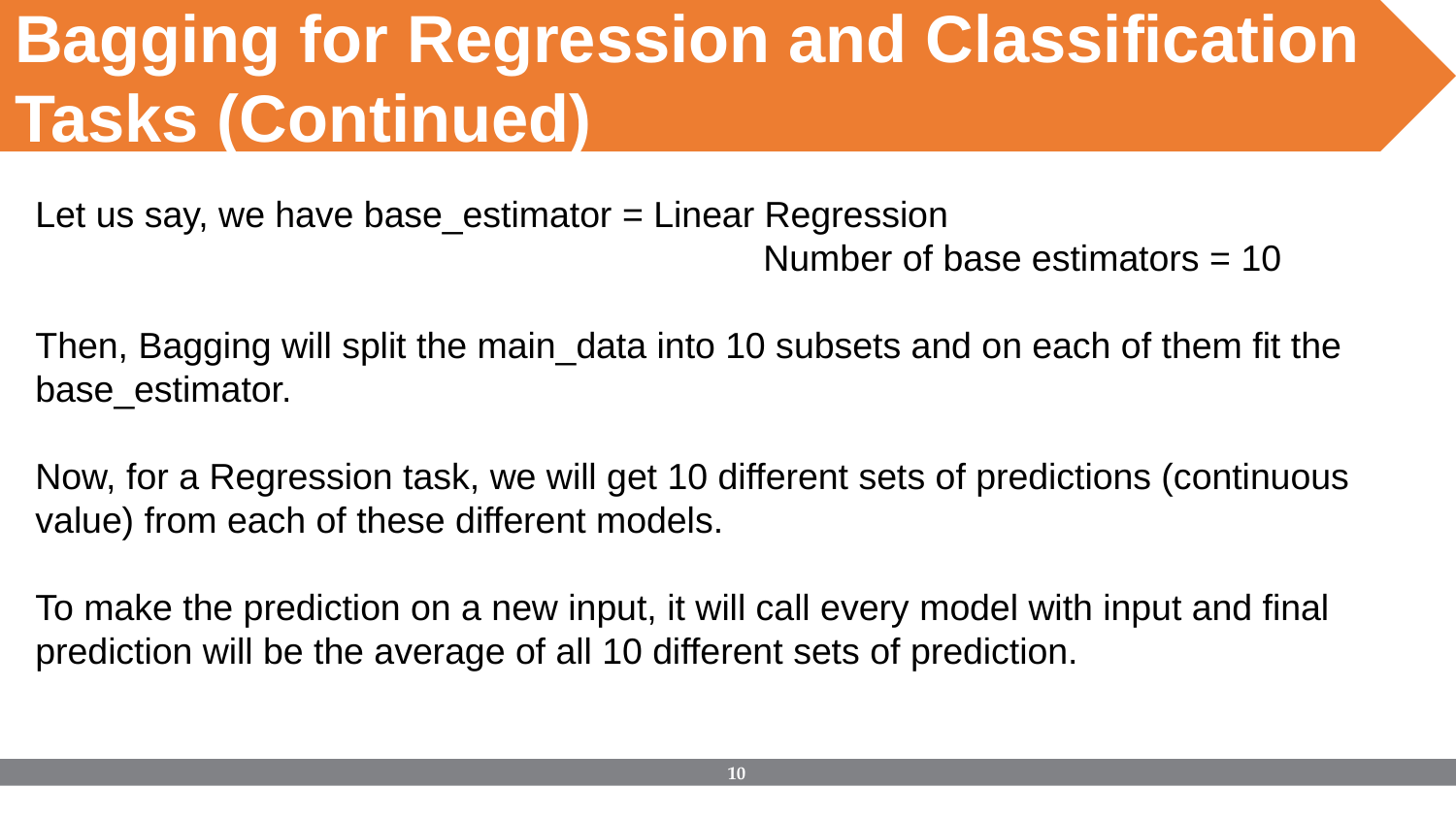

Bagging for Regression and Classification Tasks (Continued)
Let us say, we have base_estimator = Linear Regression
					Number of base estimators = 10

Then, Bagging will split the main_data into 10 subsets and on each of them fit the base_estimator.

Now, for a Regression task, we will get 10 different sets of predictions (continuous value) from each of these different models.

To make the prediction on a new input, it will call every model with input and final prediction will be the average of all 10 different sets of prediction.
10